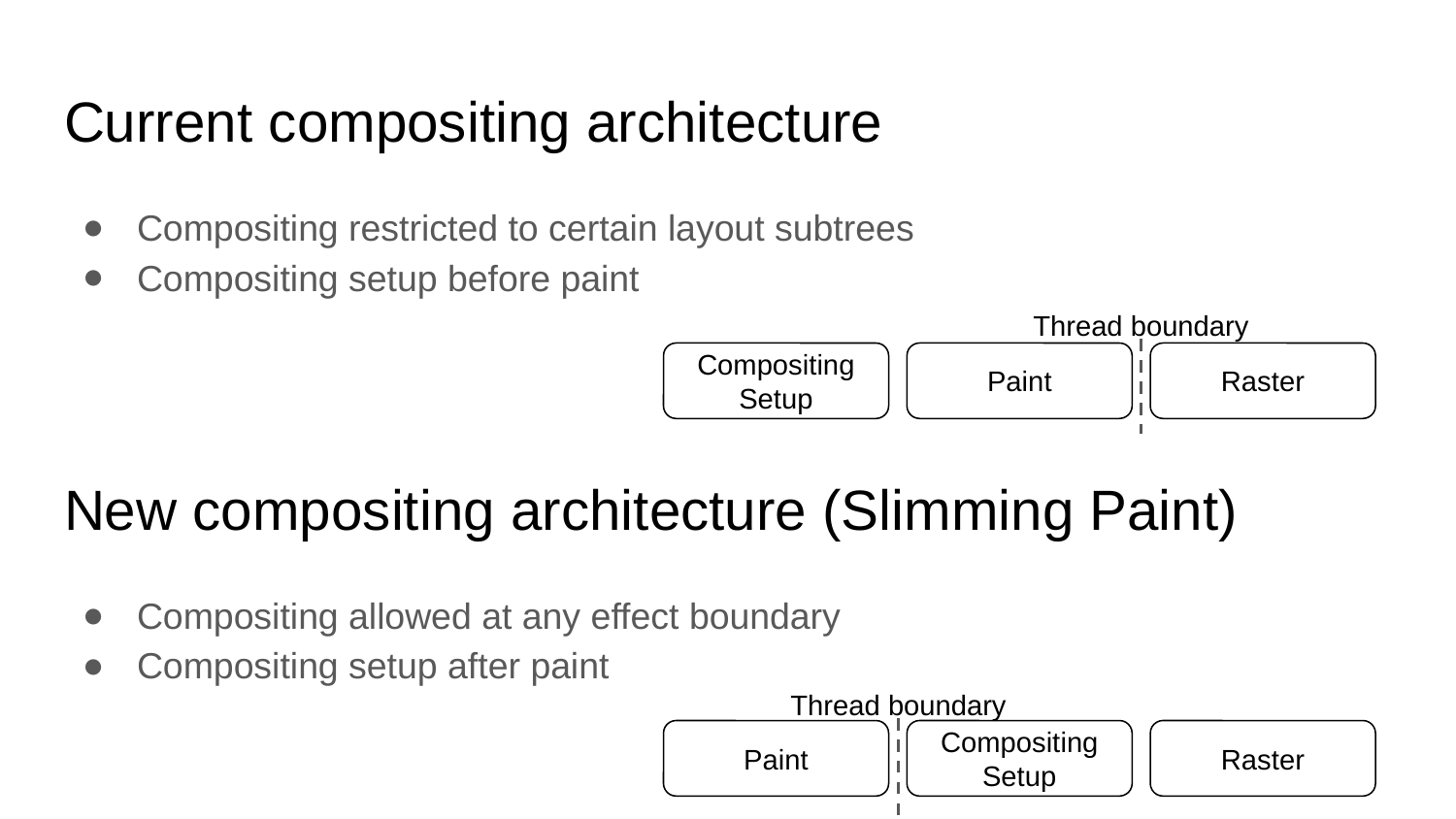

# Current compositing architecture
Compositing restricted to certain layout subtrees
Compositing setup before paint

Thread boundary
Compositing
Setup
Paint
Raster
New compositing architecture (Slimming Paint)
Compositing allowed at any effect boundary
Compositing setup after paint

Thread boundary
Paint
Compositing
Setup
Raster